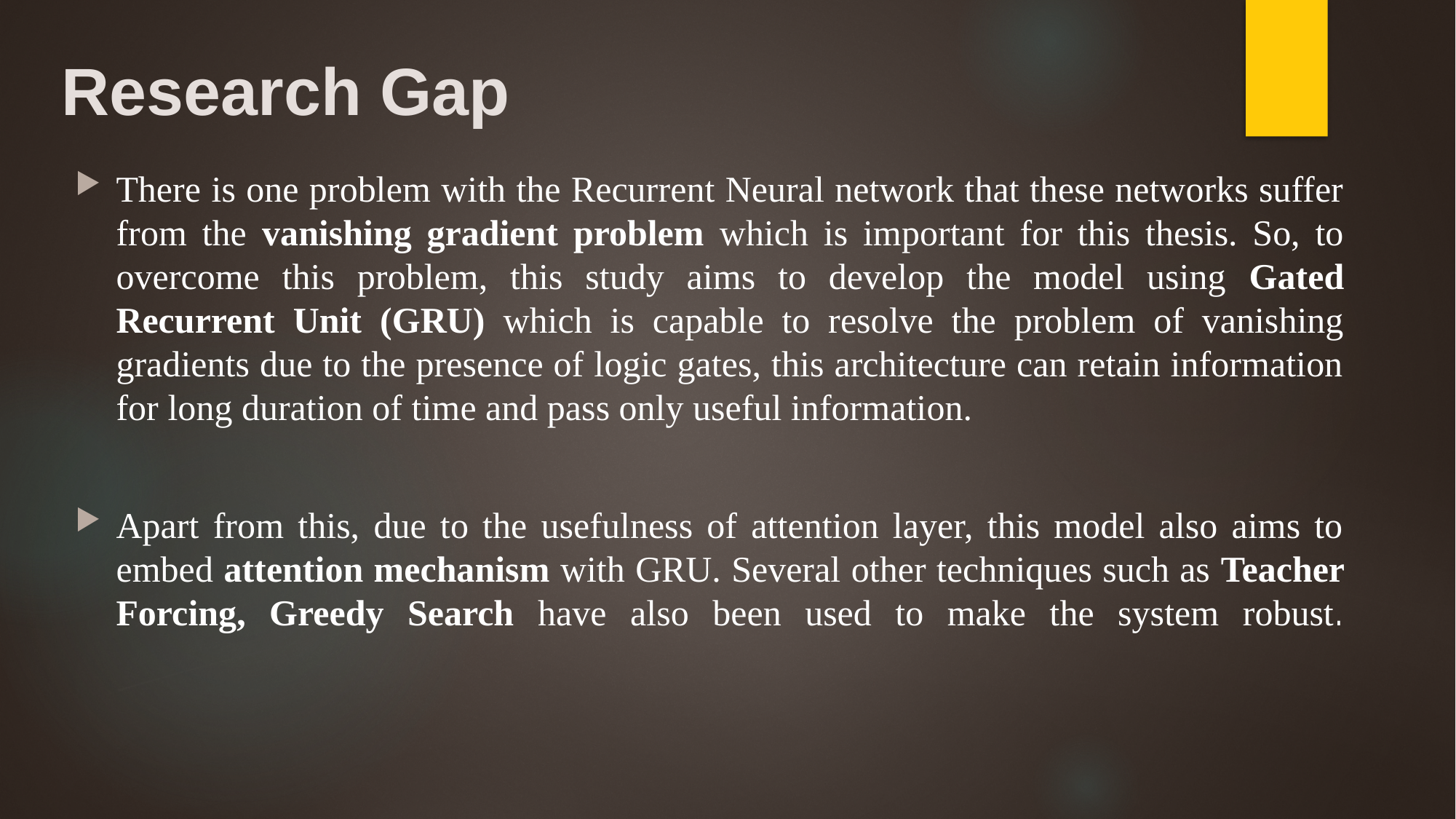

# Research Gap
There is one problem with the Recurrent Neural network that these networks suffer from the vanishing gradient problem which is important for this thesis. So, to overcome this problem, this study aims to develop the model using Gated Recurrent Unit (GRU) which is capable to resolve the problem of vanishing gradients due to the presence of logic gates, this architecture can retain information for long duration of time and pass only useful information.

Apart from this, due to the usefulness of attention layer, this model also aims to embed attention mechanism with GRU. Several other techniques such as Teacher Forcing, Greedy Search have also been used to make the system robust.